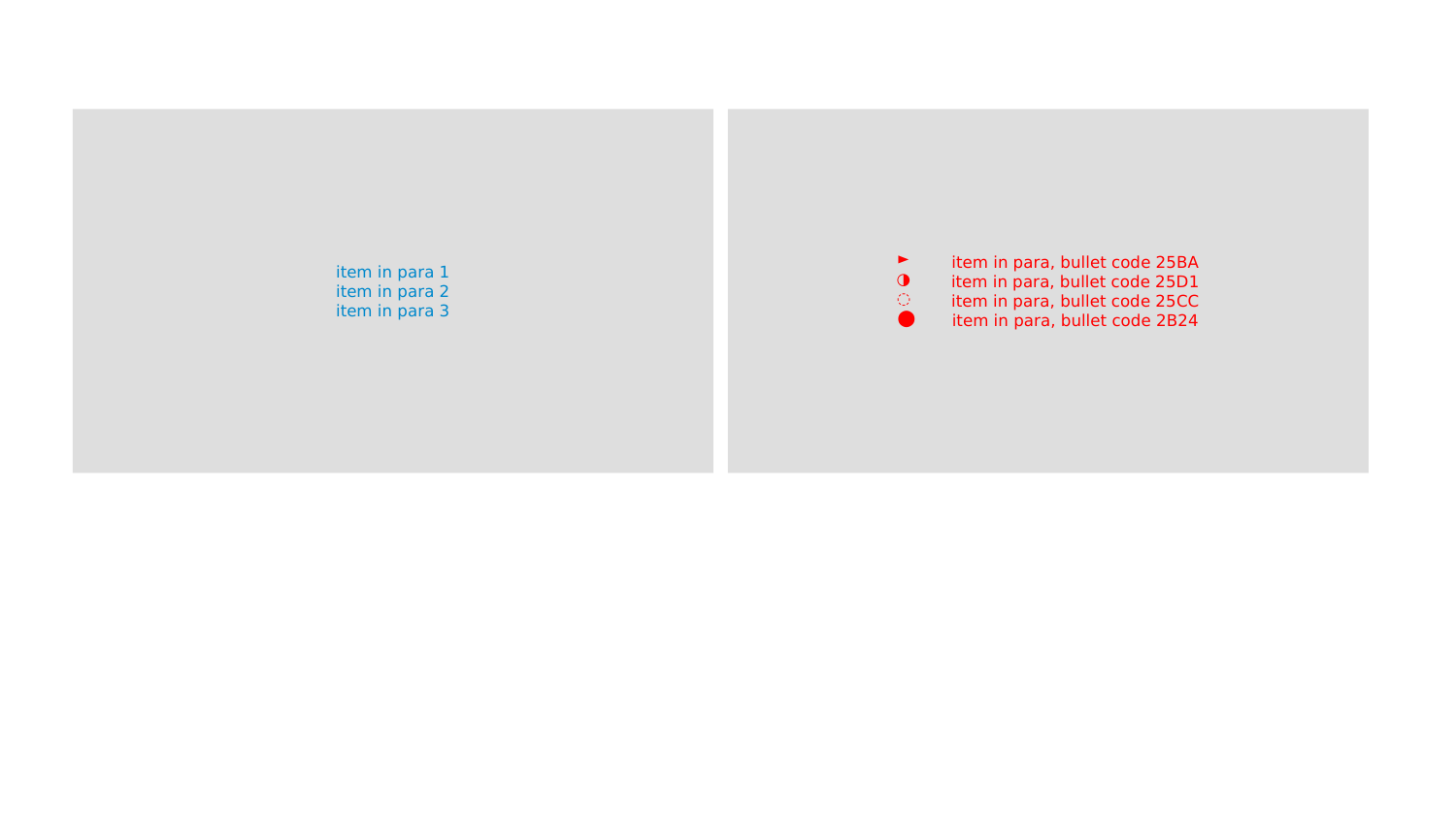

item in para 1
item in para 2
item in para 3
item in para, bullet code 25BA
item in para, bullet code 25D1
item in para, bullet code 25CC
item in para, bullet code 2B24